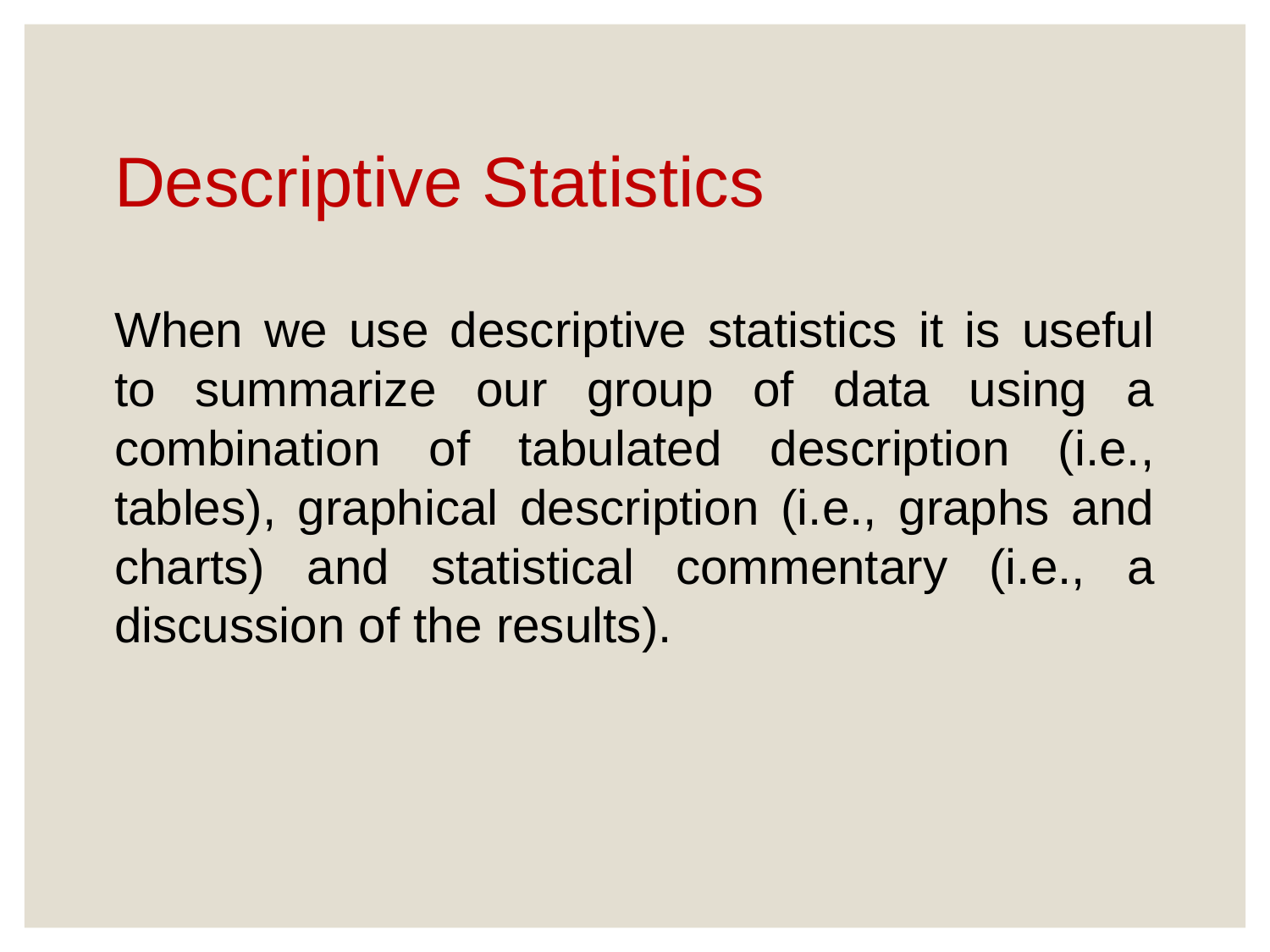

# Descriptive Statistics
When we use descriptive statistics it is useful to summarize our group of data using a combination of tabulated description (i.e., tables), graphical description (i.e., graphs and charts) and statistical commentary (i.e., a discussion of the results).